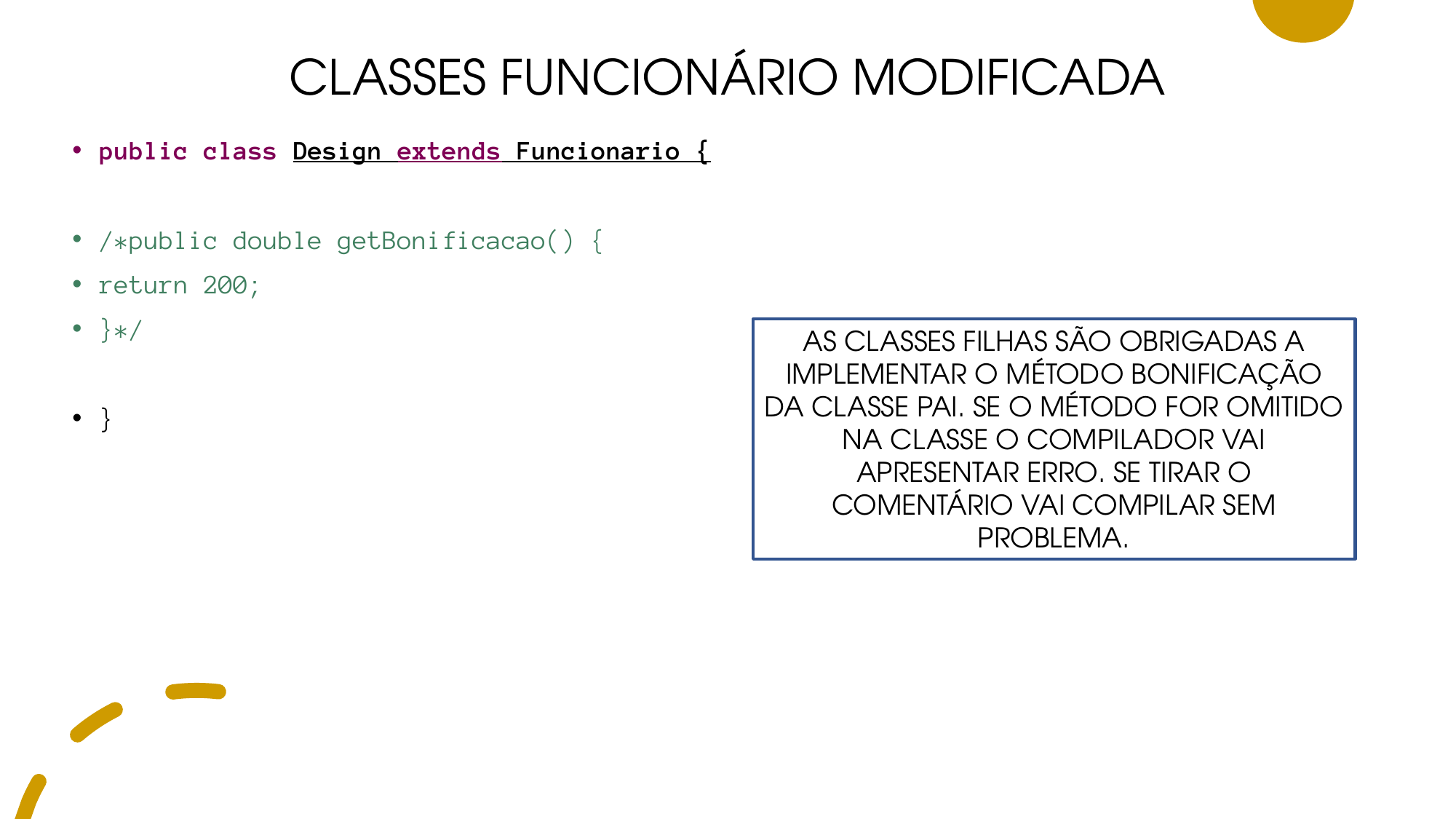

# CLASSES FUNCIONÁRIO MODIFICADA
public class Design extends Funcionario {

/*public double getBonificacao() {
return 200;
}*/

}
AS CLASSES FILHAS SÃO OBRIGADAS A IMPLEMENTAR O MÉTODO BONIFICAÇÃO DA CLASSE PAI. SE O MÉTODO FOR OMITIDO NA CLASSE O COMPILADOR VAI APRESENTAR ERRO. SE TIRAR O COMENTÁRIO VAI COMPILAR SEM PROBLEMA.